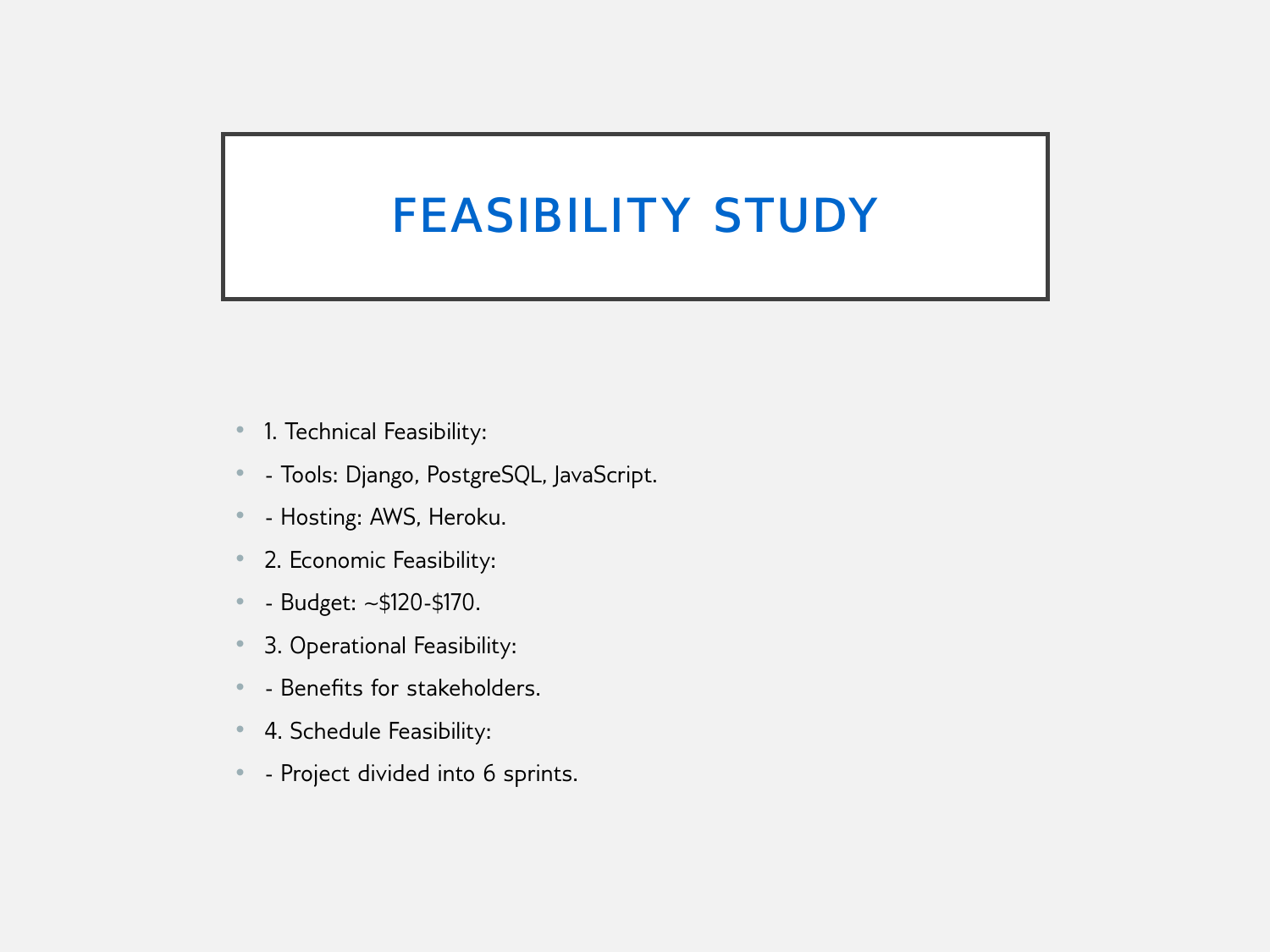

# Feasibility Study

1. Technical Feasibility:
- Tools: Django, PostgreSQL, JavaScript.
- Hosting: AWS, Heroku.
2. Economic Feasibility:
- Budget: ~$120-$170.
3. Operational Feasibility:
- Benefits for stakeholders.
4. Schedule Feasibility:
- Project divided into 6 sprints.